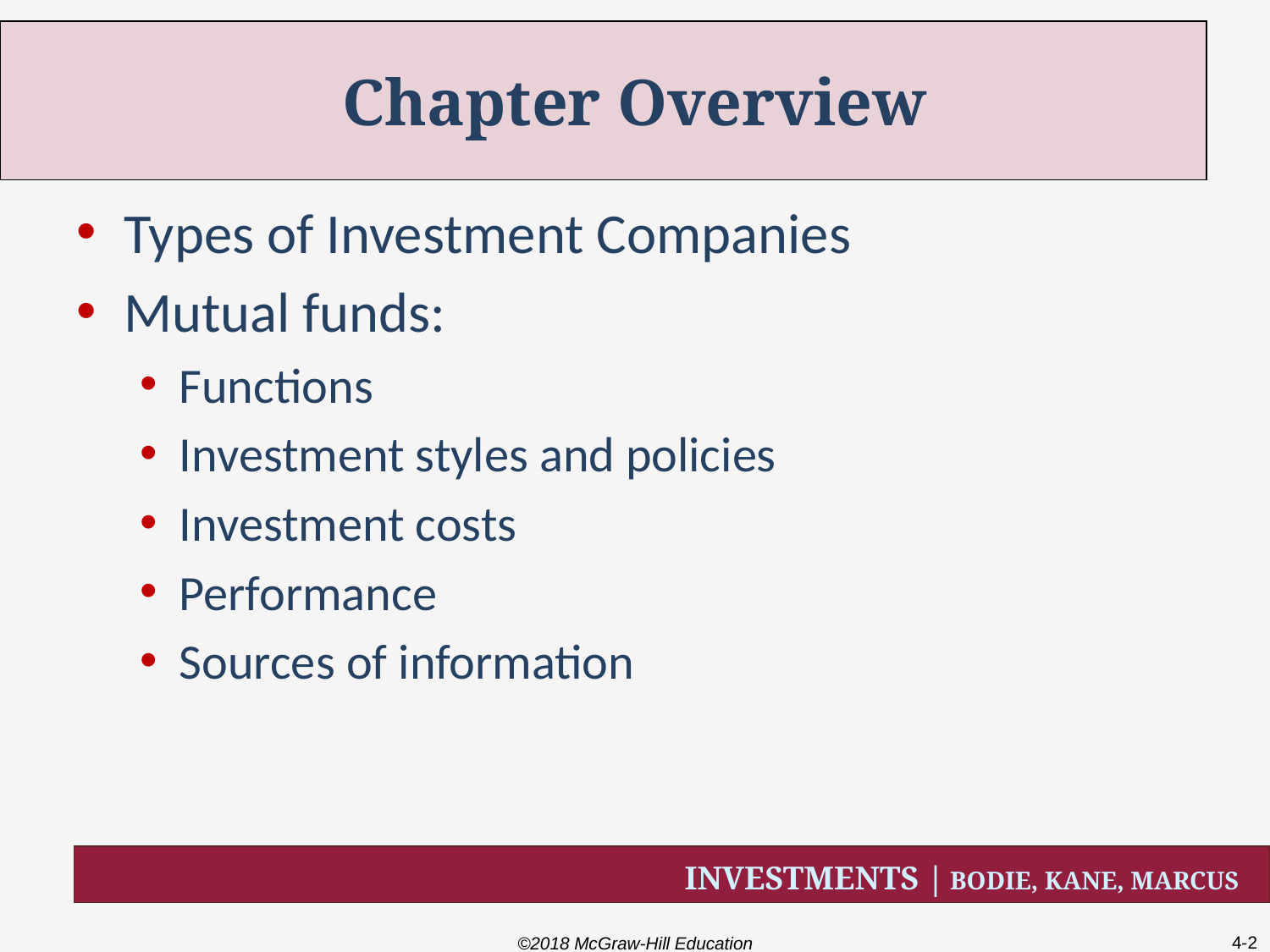

# Chapter Overview
Types of Investment Companies
Mutual funds:
Functions
Investment styles and policies
Investment costs
Performance
Sources of information
©2018 McGraw-Hill Education
4-2